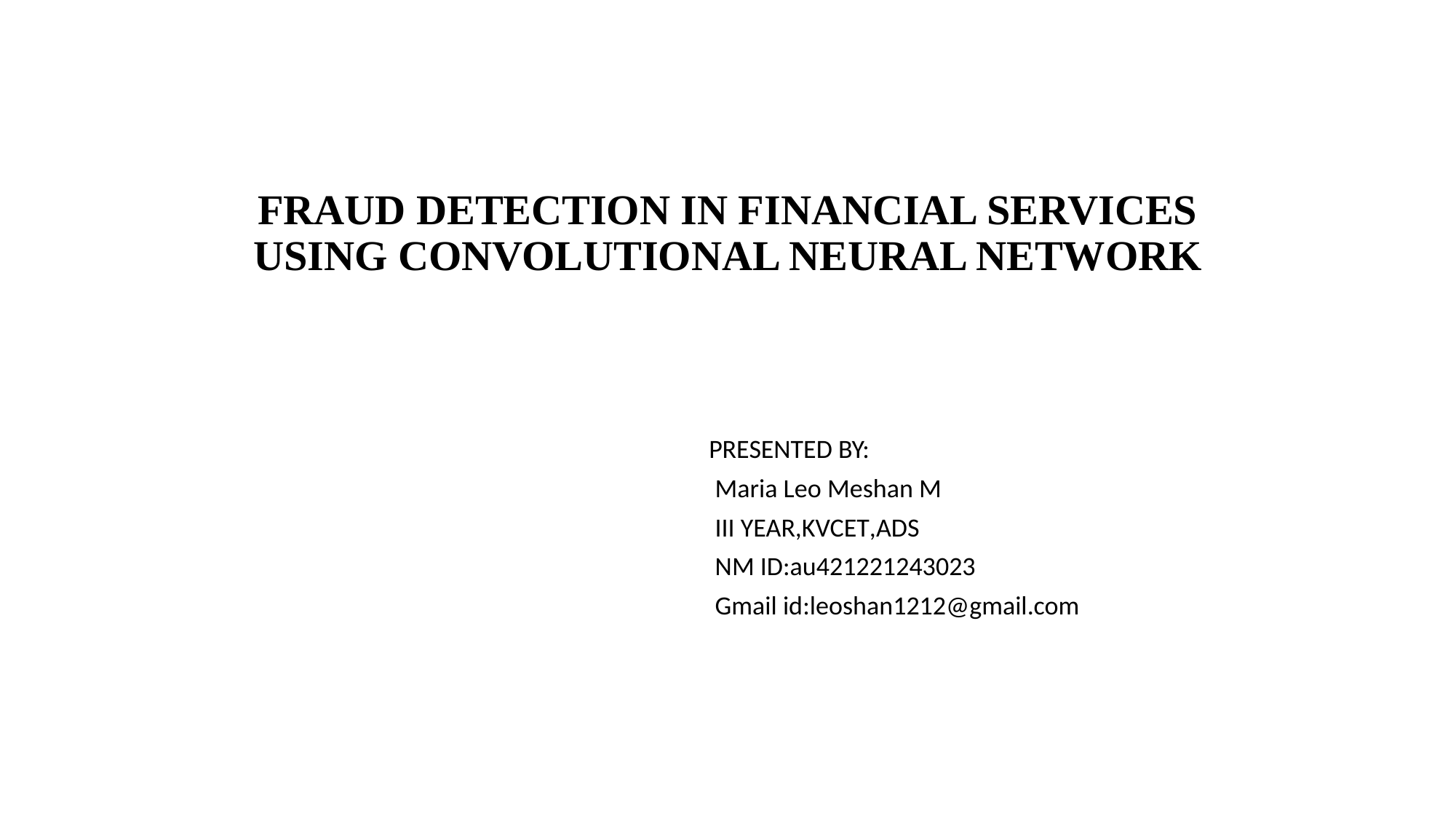

# FRAUD DETECTION IN FINANCIAL SERVICES USING CONVOLUTIONAL NEURAL NETWORK
                                                                                      PRESENTED BY:
                                                                                       Maria Leo Meshan M
                                                                                       III YEAR,KVCET,ADS
                                                                                       NM ID:au421221243023
                                                                                       Gmail id:leoshan1212@gmail.com